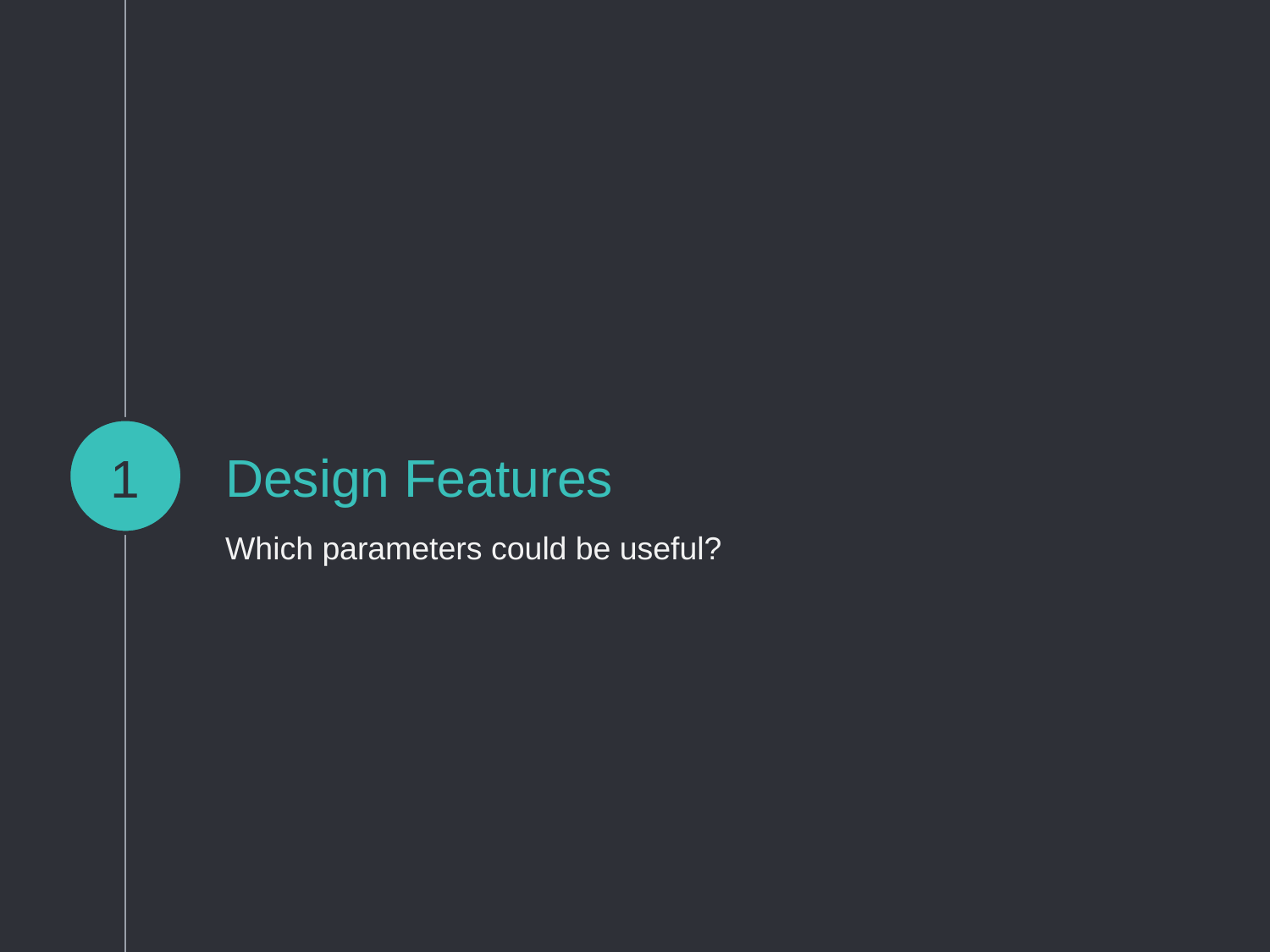

1
# Design Features
Which parameters could be useful?